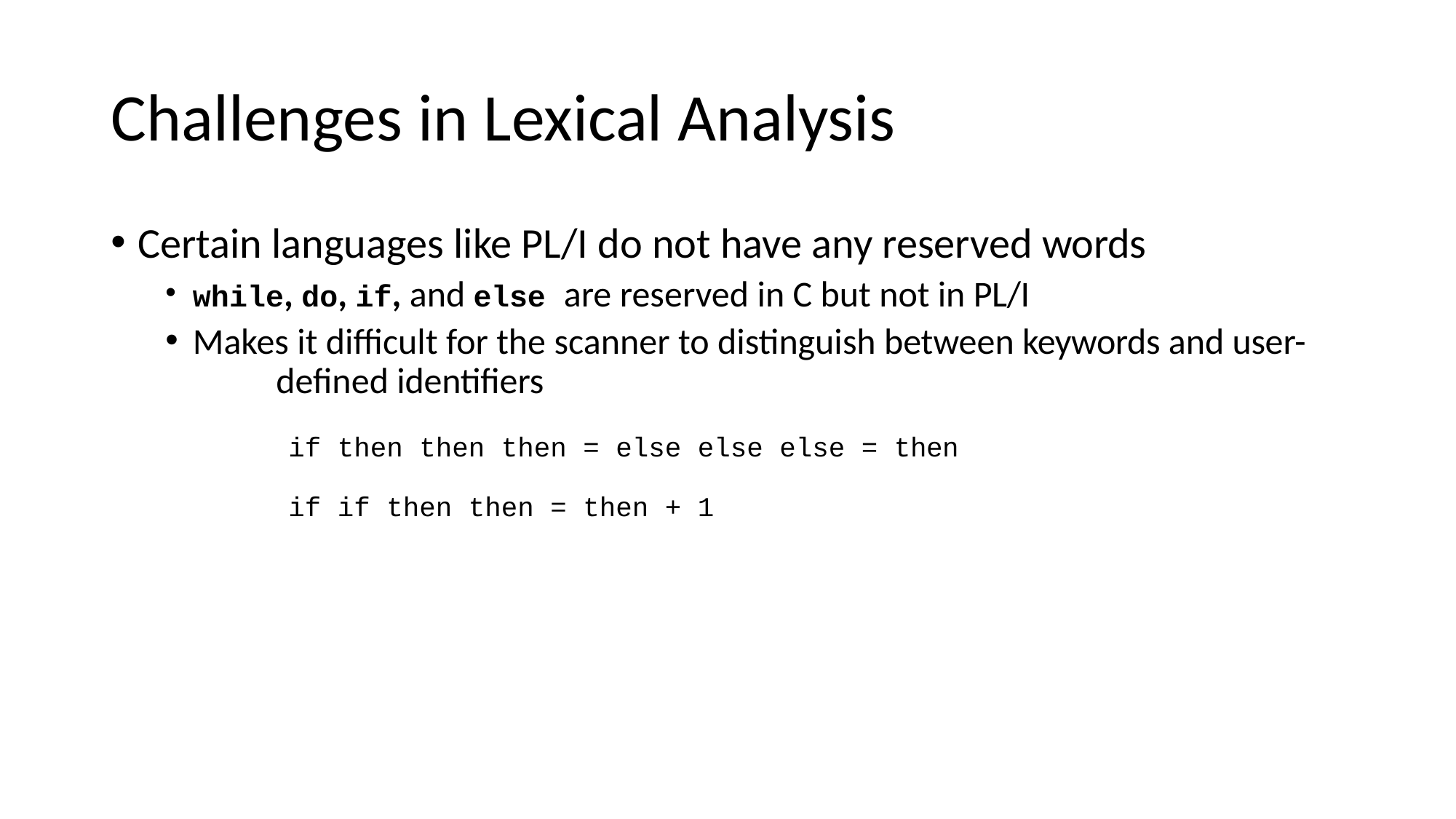

# Challenges in Lexical Analysis
Certain languages like PL/I do not have any reserved words
while, do, if, and else are reserved in C but not in PL/I
Makes it difficult for the scanner to distinguish between keywords and user- 	defined identifiers
if then then then = else else else = then
if if then then = then + 1